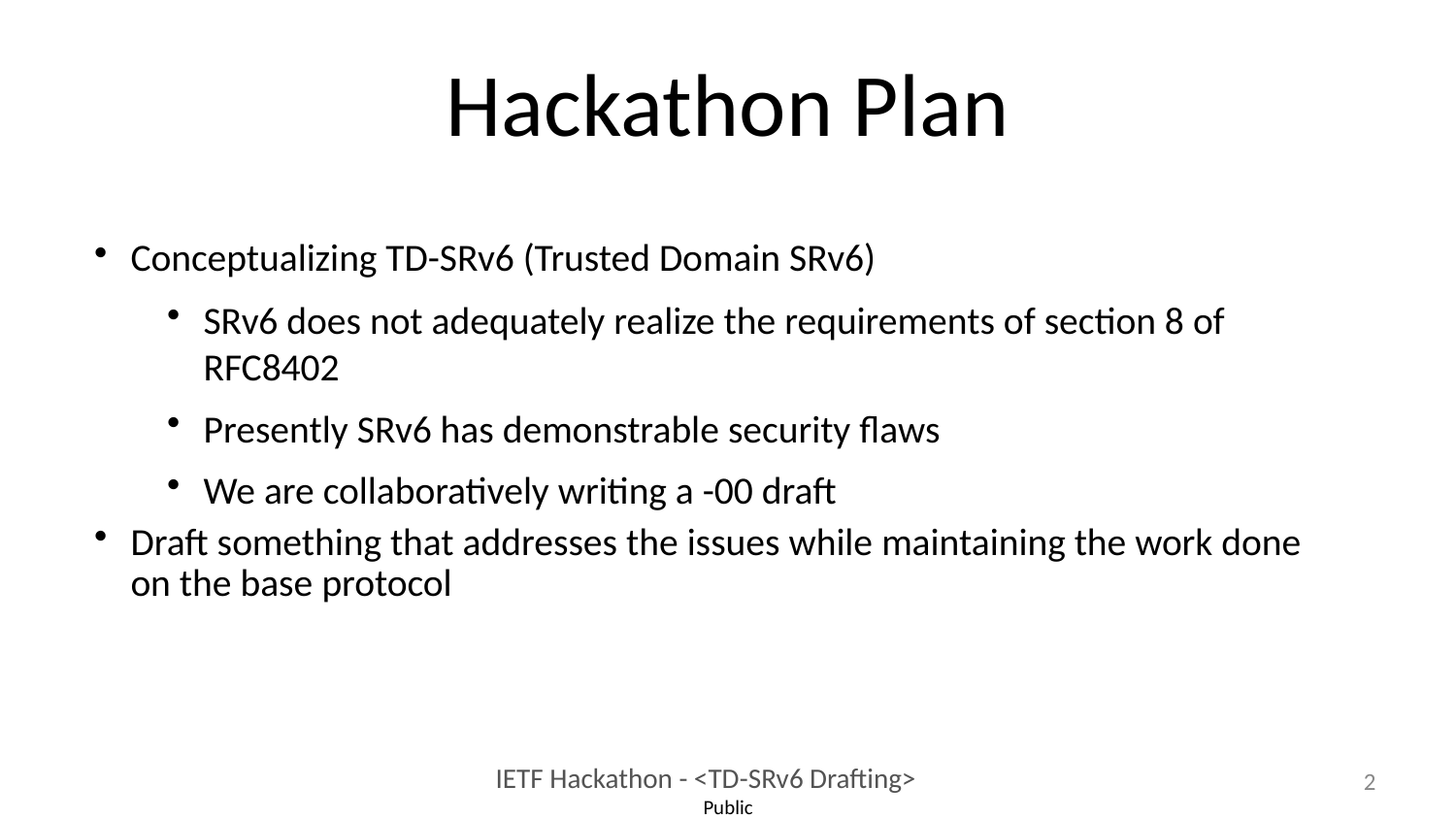

# Hackathon Plan
Conceptualizing TD-SRv6 (Trusted Domain SRv6)
SRv6 does not adequately realize the requirements of section 8 of RFC8402
Presently SRv6 has demonstrable security flaws
We are collaboratively writing a -00 draft
Draft something that addresses the issues while maintaining the work done on the base protocol
2